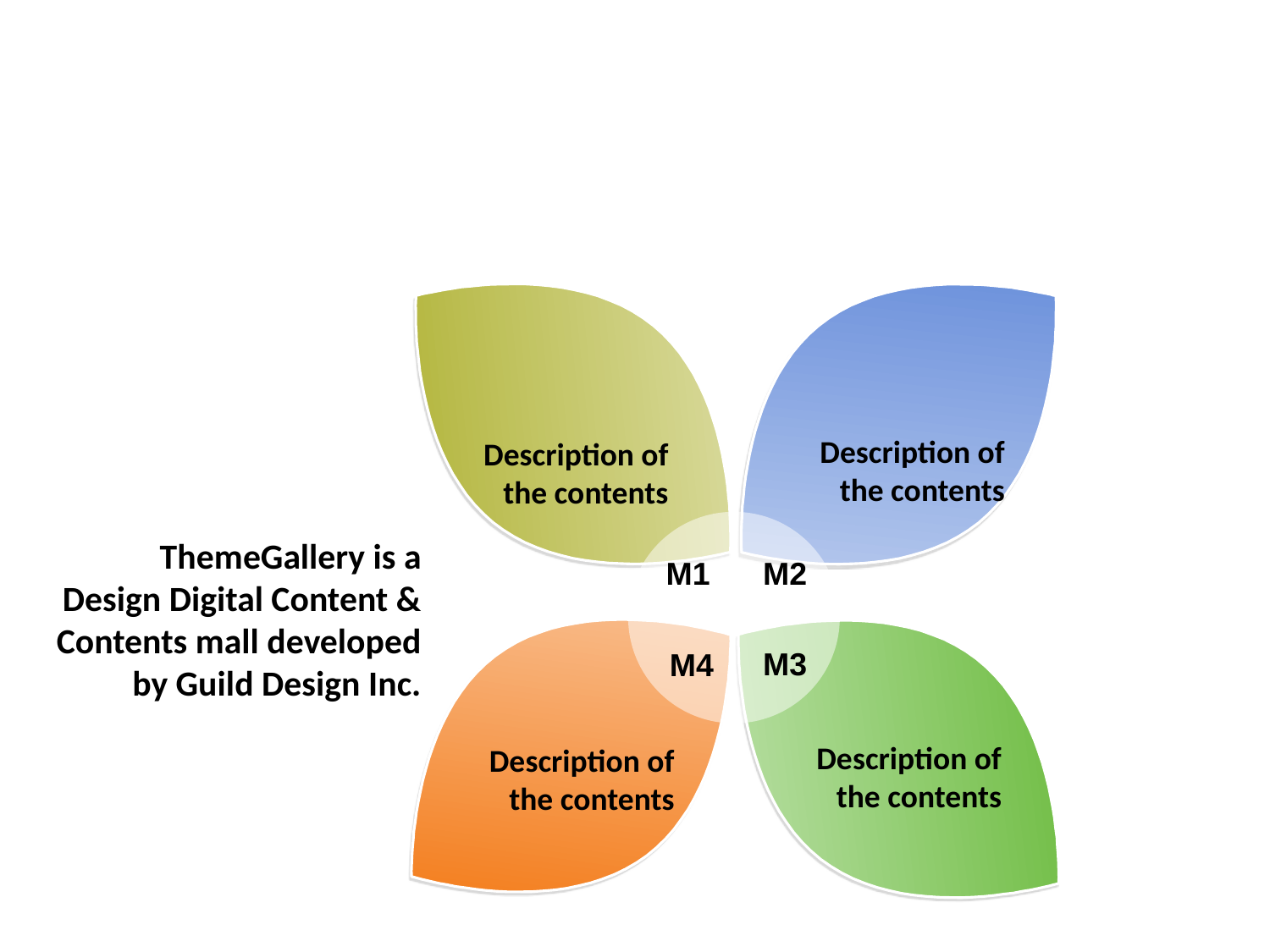

Click to edit title style

Description of the contents
Description of the contents

ThemeGallery is a Design Digital Content & Contents mall developed by Guild Design Inc.
M1
M2

M3
M4
Description of the contents
Description of the contents